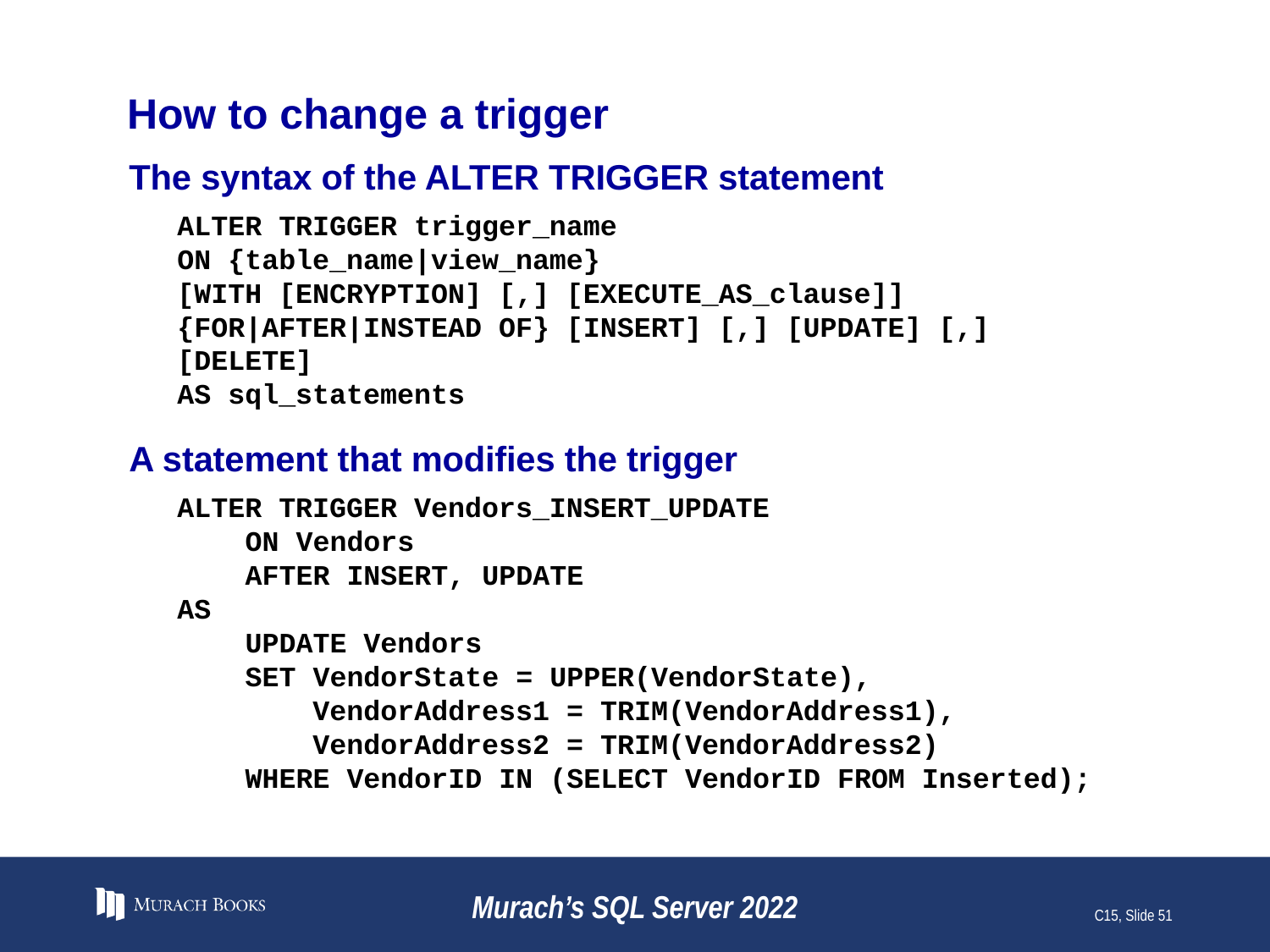

# How to change a trigger
The syntax of the ALTER TRIGGER statement
ALTER TRIGGER trigger_name
ON {table_name|view_name}
[WITH [ENCRYPTION] [,] [EXECUTE_AS_clause]]
{FOR|AFTER|INSTEAD OF} [INSERT] [,] [UPDATE] [,] [DELETE]
AS sql_statements
A statement that modifies the trigger
ALTER TRIGGER Vendors_INSERT_UPDATE
    ON Vendors
    AFTER INSERT, UPDATE
AS
    UPDATE Vendors
    SET VendorState = UPPER(VendorState),
        VendorAddress1 = TRIM(VendorAddress1),
        VendorAddress2 = TRIM(VendorAddress2)
    WHERE VendorID IN (SELECT VendorID FROM Inserted);

Murach’s SQL Server 2022

C15, Slide 51